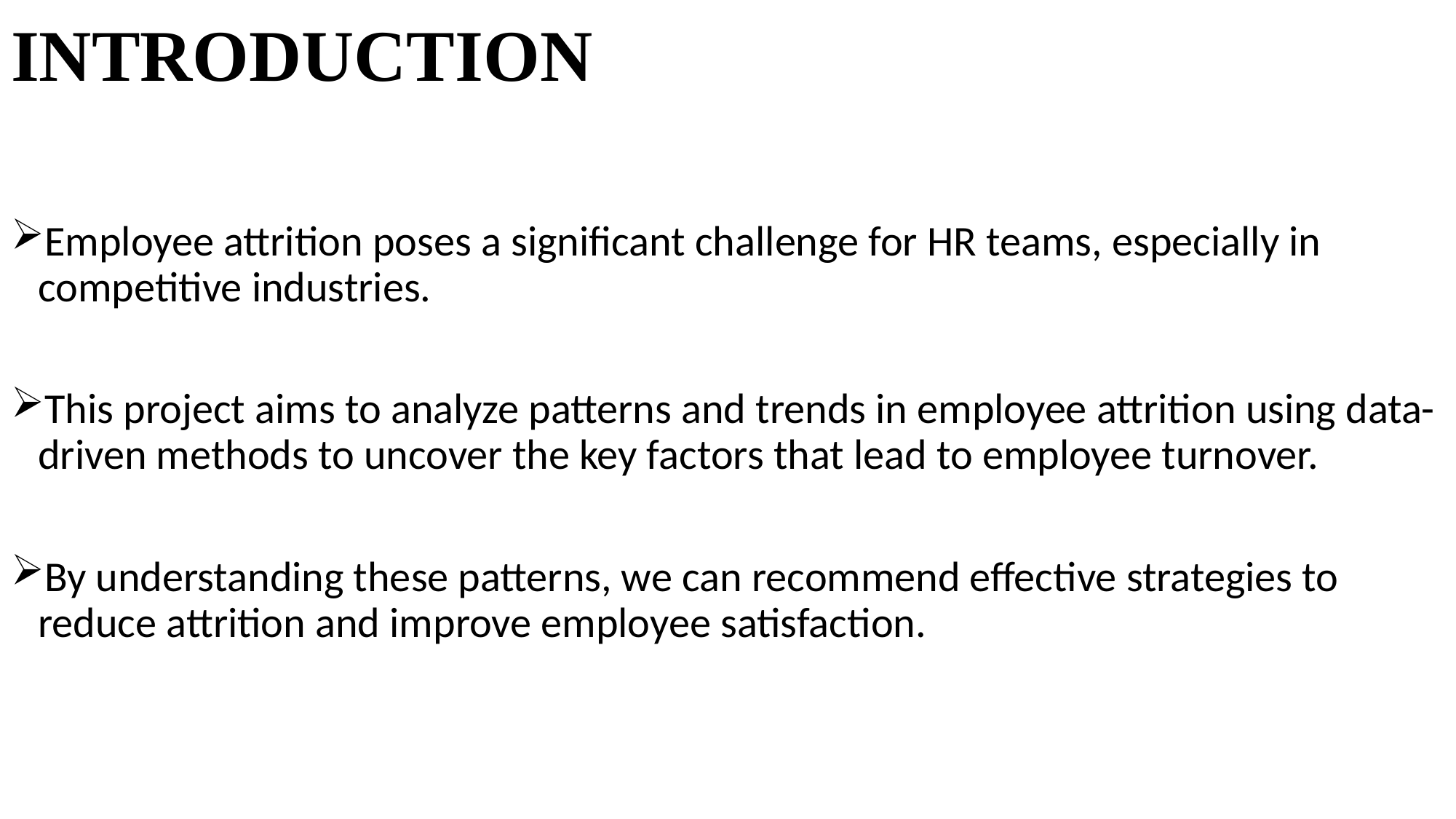

# INTRODUCTION
Employee attrition poses a significant challenge for HR teams, especially in competitive industries.

This project aims to analyze patterns and trends in employee attrition using data-driven methods to uncover the key factors that lead to employee turnover.

By understanding these patterns, we can recommend effective strategies to reduce attrition and improve employee satisfaction.